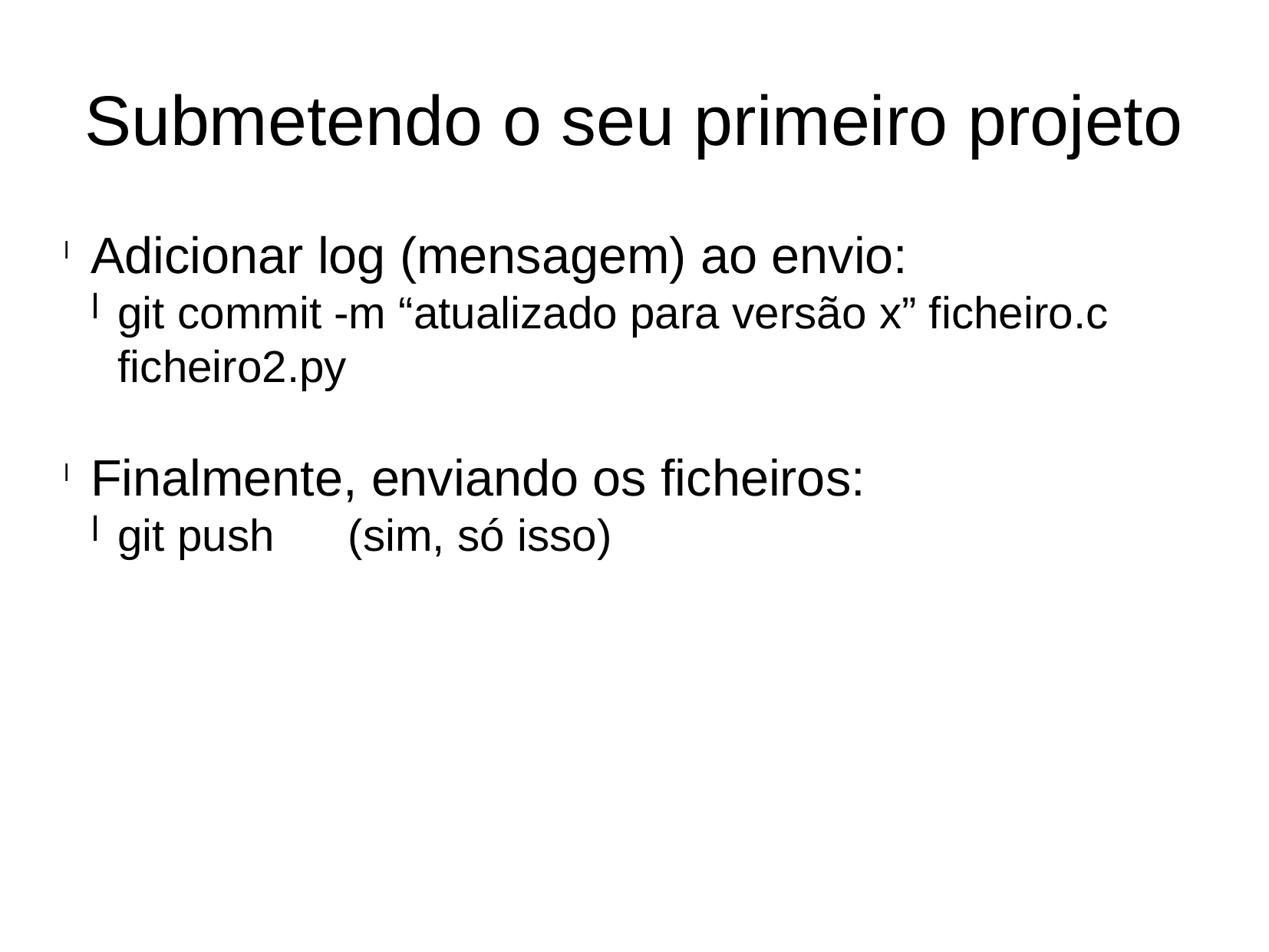

Submetendo o seu primeiro projeto
Adicionar log (mensagem) ao envio:
git commit -m “atualizado para versão x” ficheiro.c ficheiro2.py

Finalmente, enviando os ficheiros:
git push	(sim, só isso)